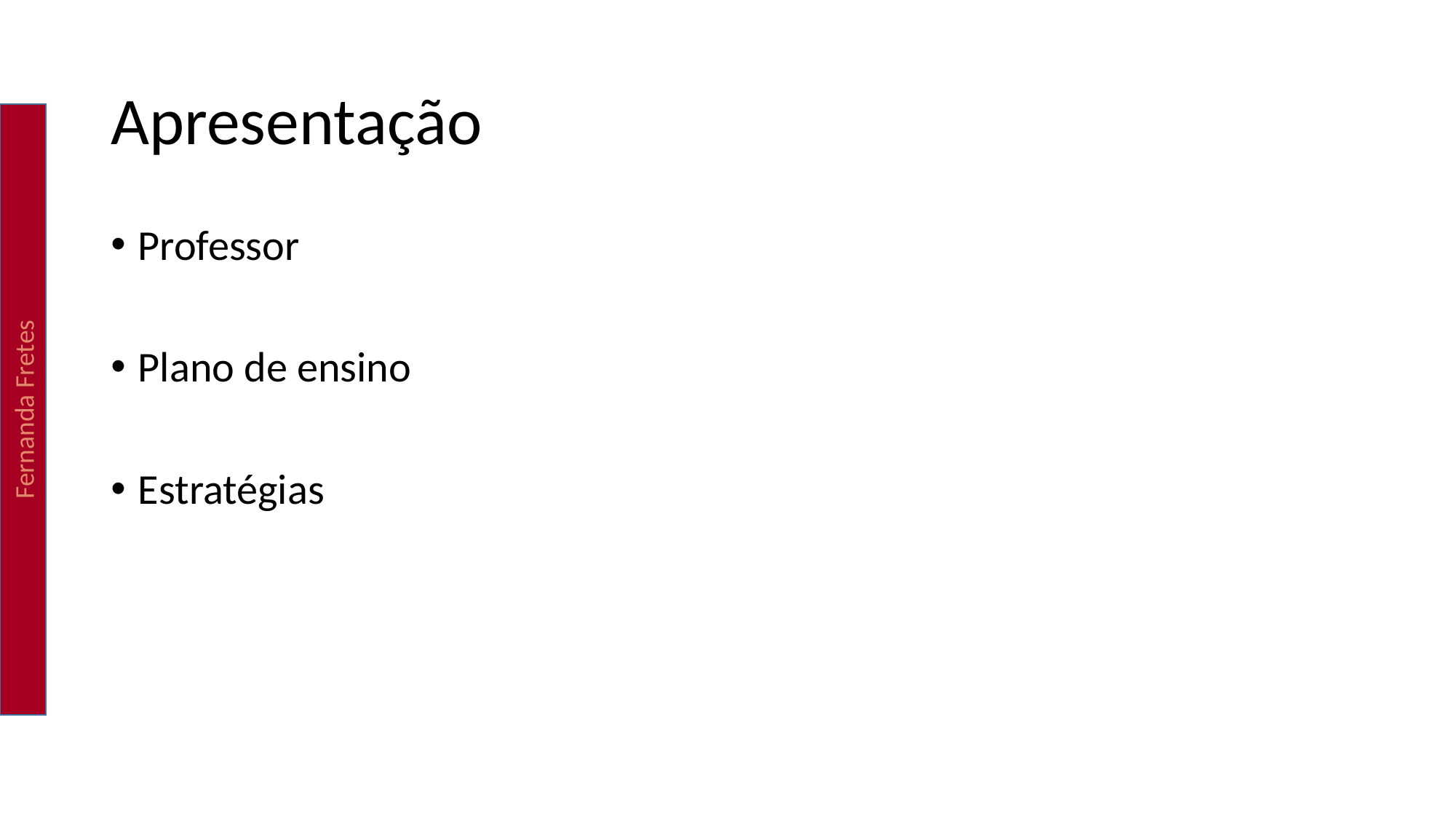

# Apresentação
Fernanda Fretes
Professor

Plano de ensino

Estratégias